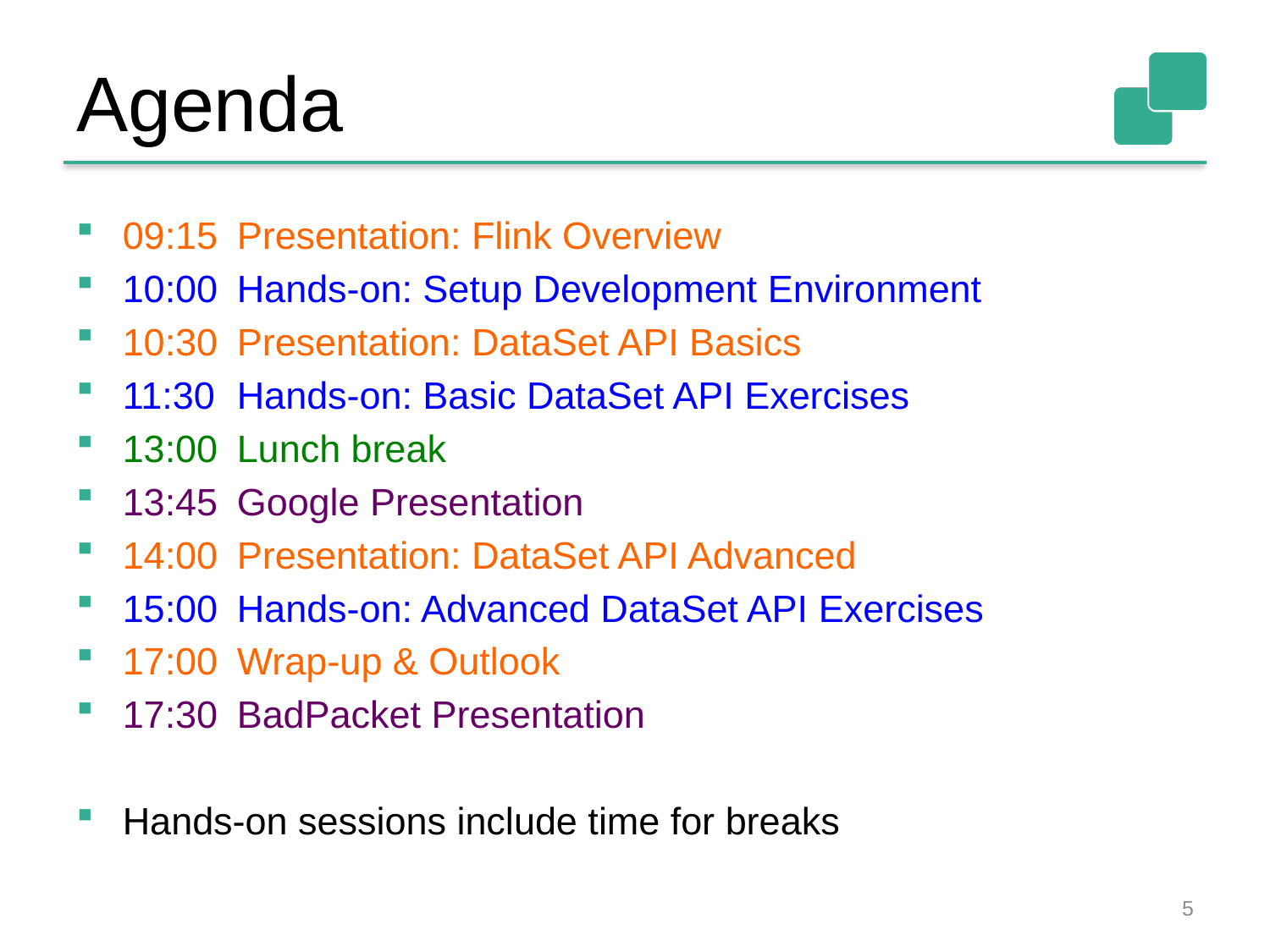

# Agenda
09:15	Presentation: Flink Overview
10:00	Hands-on: Setup Development Environment
10:30	Presentation: DataSet API Basics
11:30	Hands-on: Basic DataSet API Exercises
13:00	Lunch break
13:45	Google Presentation
14:00	Presentation: DataSet API Advanced
15:00	Hands-on: Advanced DataSet API Exercises
17:00	Wrap-up & Outlook
17:30	BadPacket Presentation

Hands-on sessions include time for breaks
5